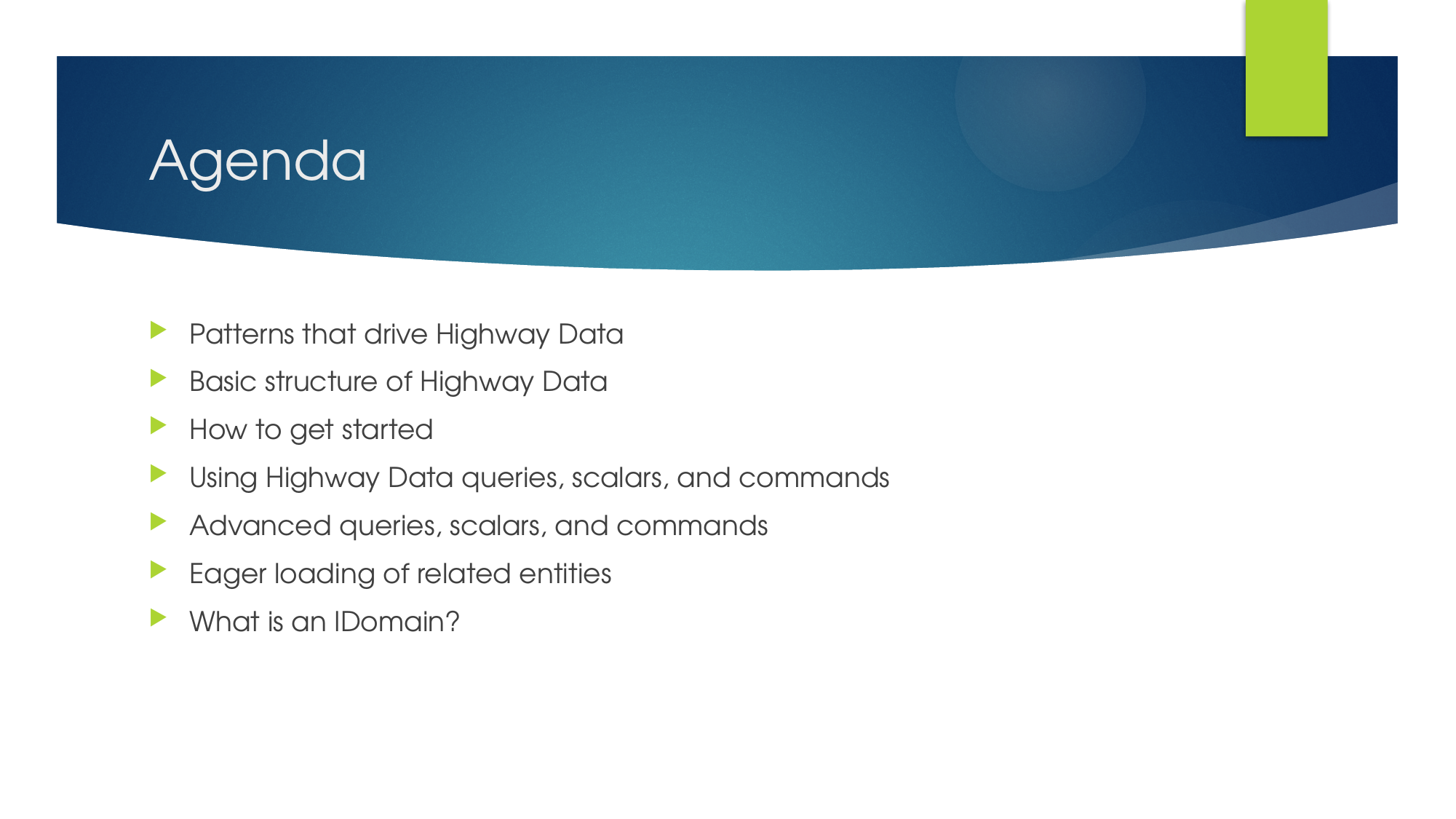

# Agenda
Patterns that drive Highway Data
Basic structure of Highway Data
How to get started
Using Highway Data queries, scalars, and commands
Advanced queries, scalars, and commands
Eager loading of related entities
What is an IDomain?